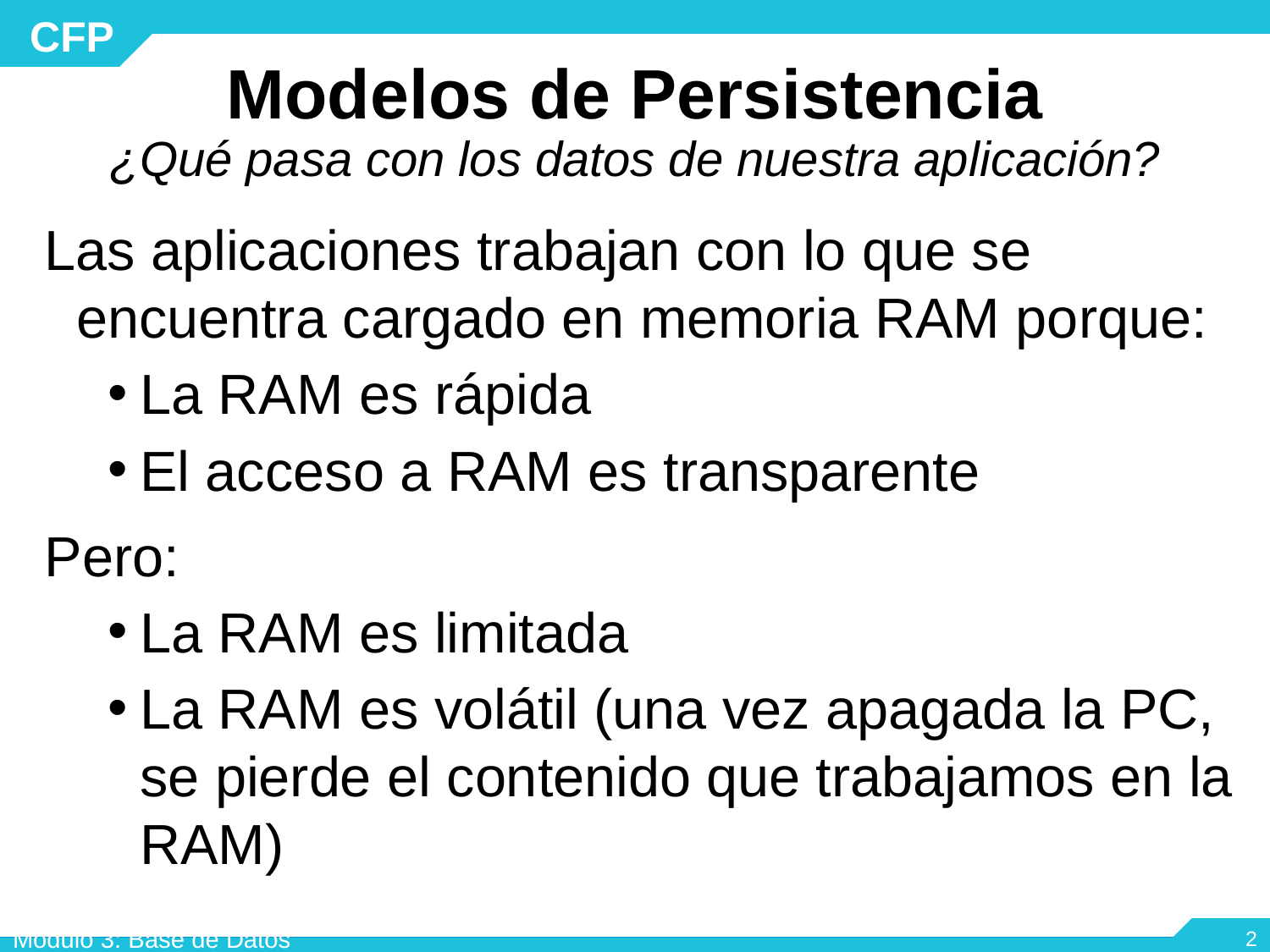

# Modelos de Persistencia ¿Qué pasa con los datos de nuestra aplicación?
Las aplicaciones trabajan con lo que se encuentra cargado en memoria RAM porque:
La RAM es rápida
El acceso a RAM es transparente
Pero:
La RAM es limitada
La RAM es volátil (una vez apagada la PC, se pierde el contenido que trabajamos en la RAM)

Módulo 3: Base de Datos
2